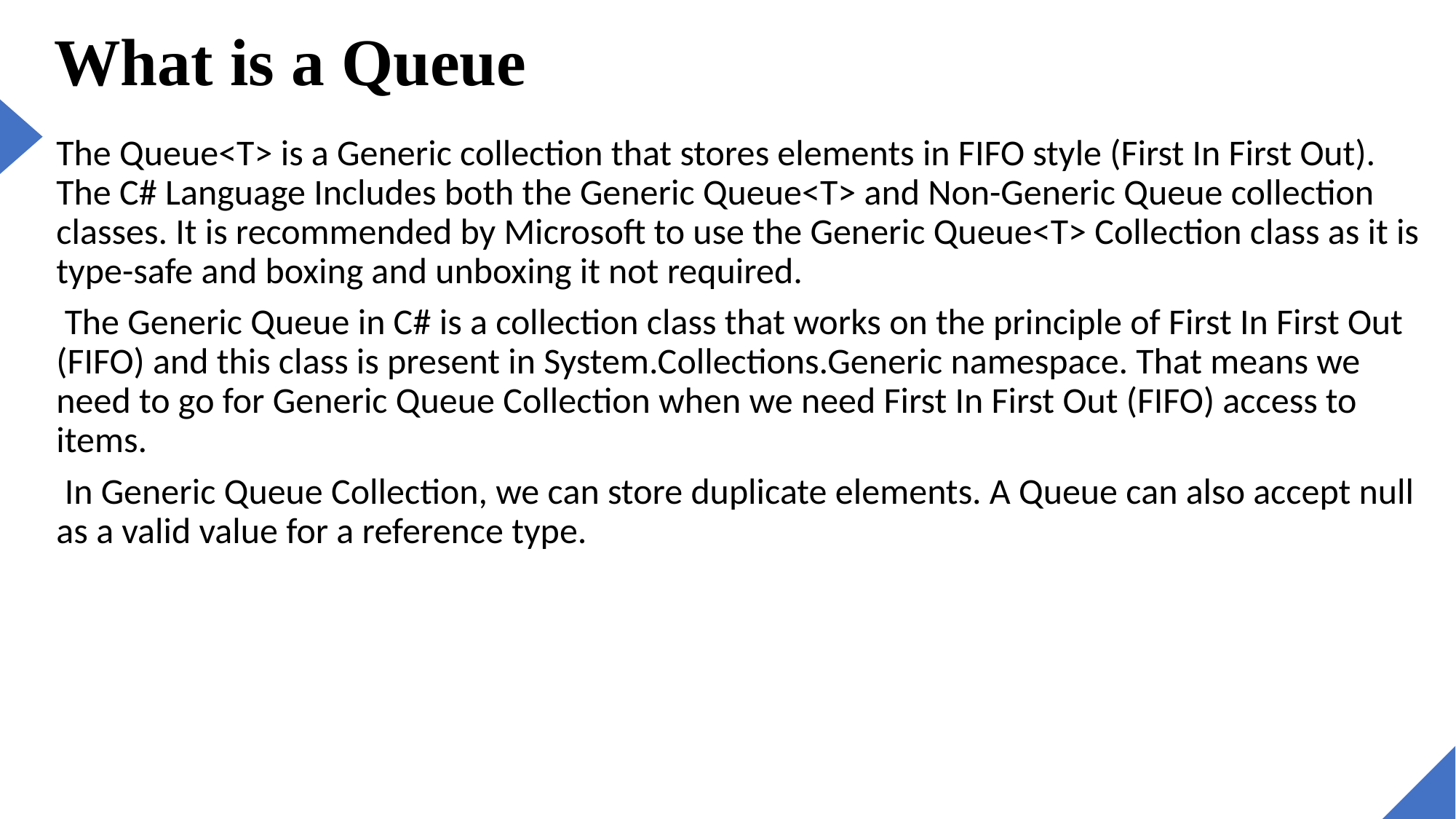

# What is a Queue
The Queue<T> is a Generic collection that stores elements in FIFO style (First In First Out). The C# Language Includes both the Generic Queue<T> and Non-Generic Queue collection classes. It is recommended by Microsoft to use the Generic Queue<T> Collection class as it is type-safe and boxing and unboxing it not required.
 The Generic Queue in C# is a collection class that works on the principle of First In First Out (FIFO) and this class is present in System.Collections.Generic namespace. That means we need to go for Generic Queue Collection when we need First In First Out (FIFO) access to items.
 In Generic Queue Collection, we can store duplicate elements. A Queue can also accept null as a valid value for a reference type.